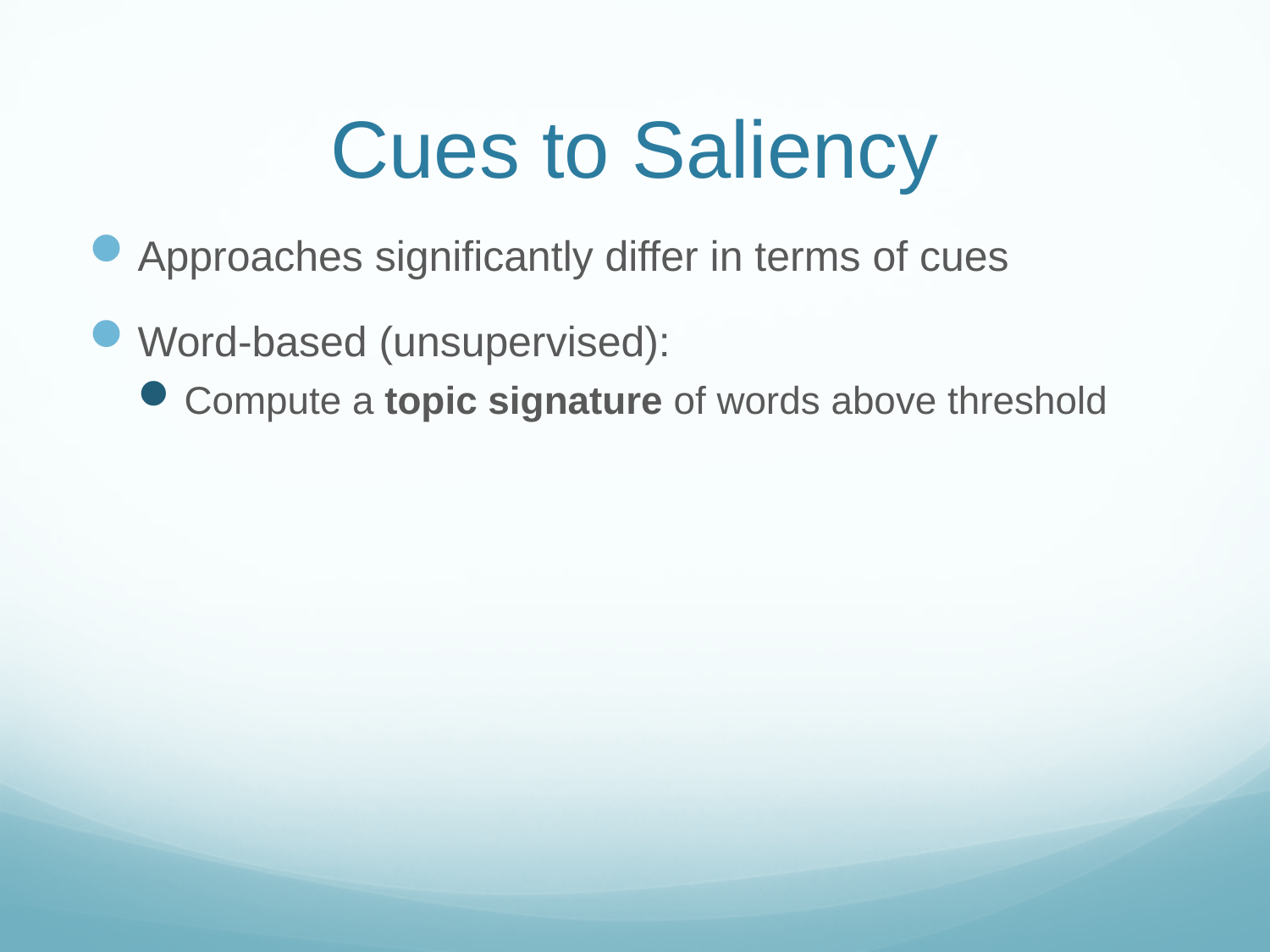

# Cues to Saliency
Approaches significantly differ in terms of cues
Word-based (unsupervised):
Compute a topic signature of words above threshold